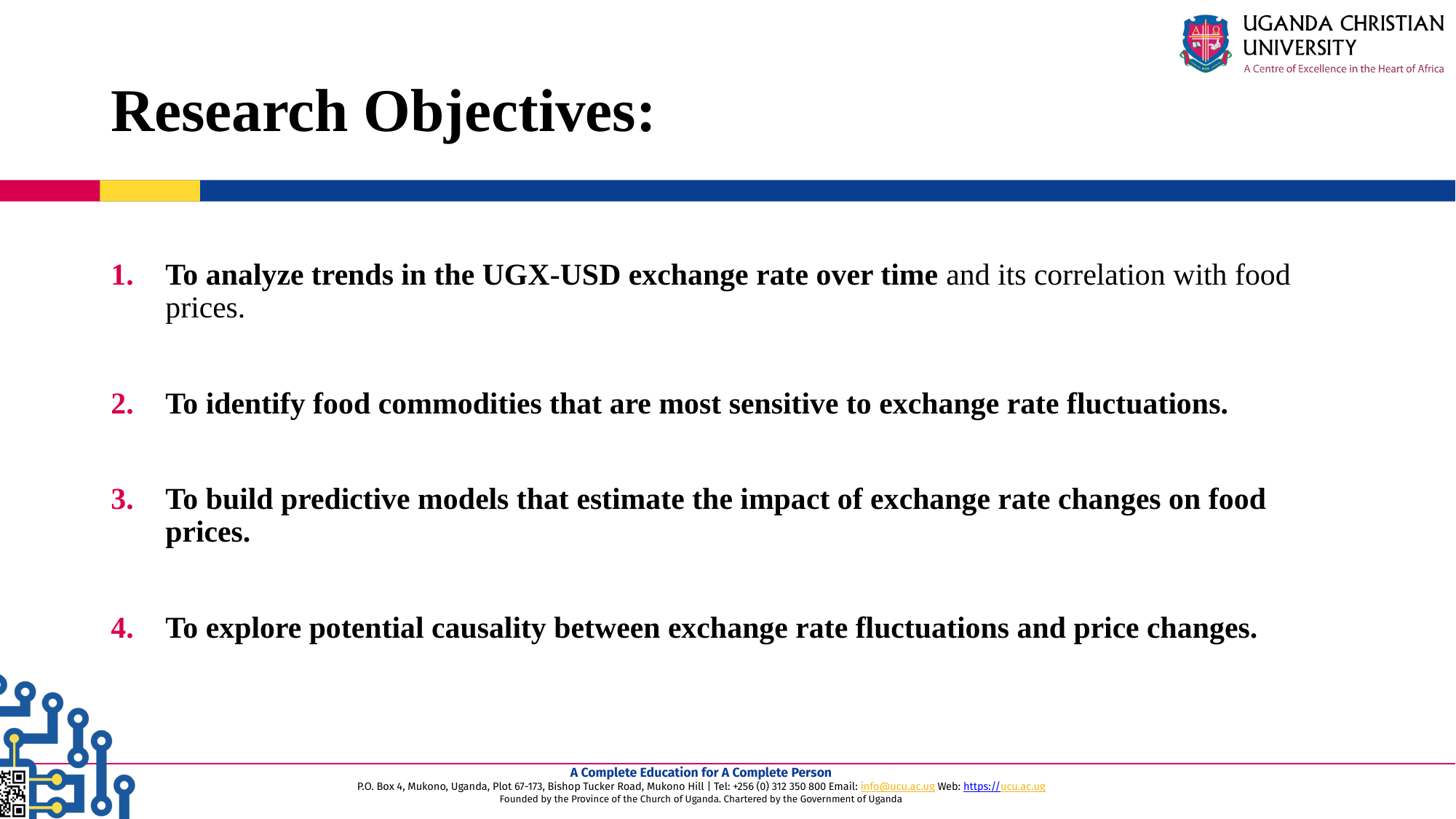

# Research Objectives:

To analyze trends in the UGX-USD exchange rate over time and its correlation with food prices.

To identify food commodities that are most sensitive to exchange rate fluctuations.

To build predictive models that estimate the impact of exchange rate changes on food prices.

To explore potential causality between exchange rate fluctuations and price changes.